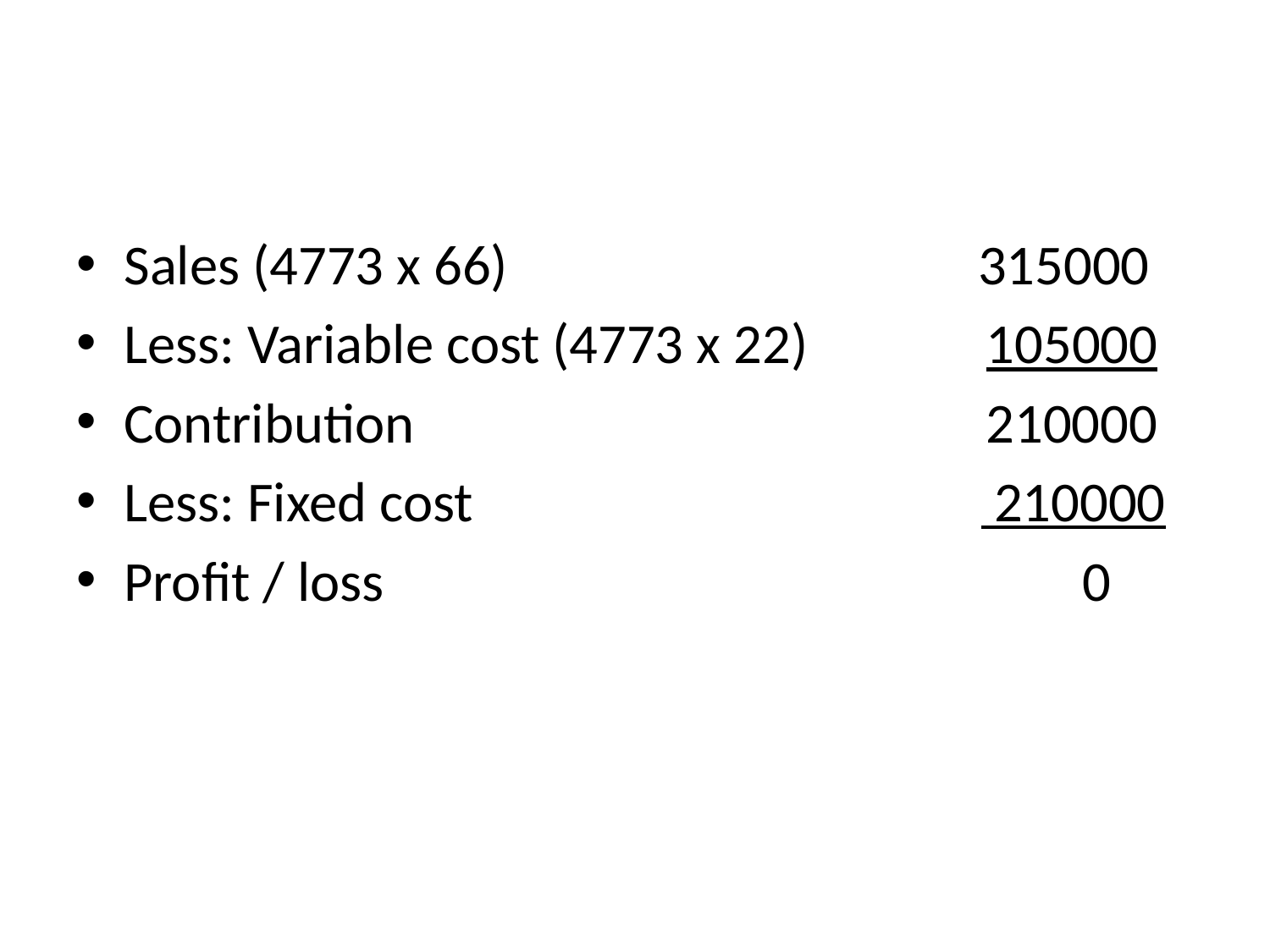

#
Sales (4773 x 66)                                     315000
Less: Variable cost (4773 x 22)              105000
Contribution                                             210000
Less: Fixed cost                                         210000
Profit / loss                                                       0